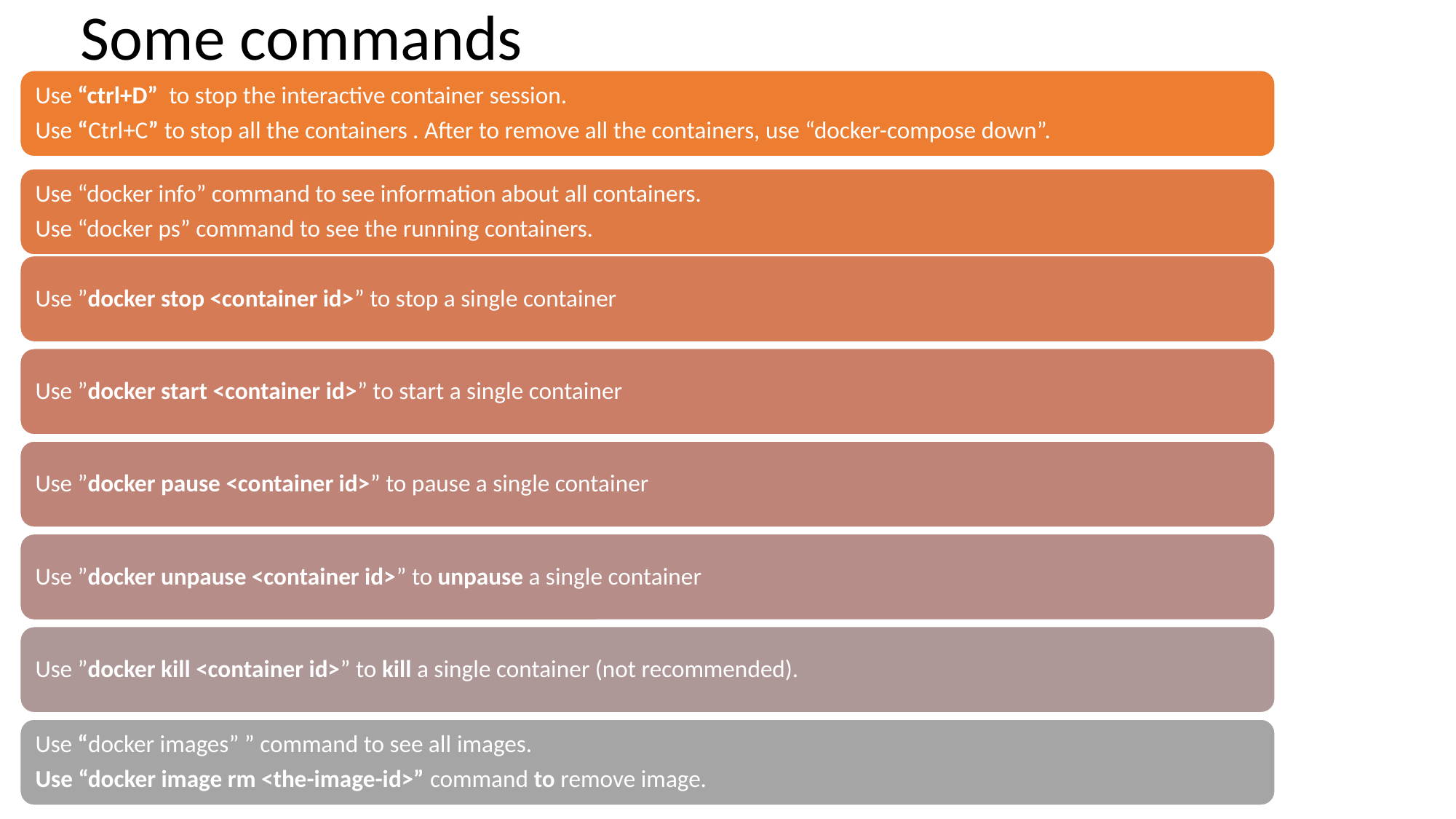

# Some commands
Use “ctrl+D”  to stop the interactive container session.
Use “Ctrl+C” to stop all the containers . After to remove all the containers, use “docker-compose down”.
Use “docker info” command to see information about all containers.
Use “docker ps” command to see the running containers.
Use ”docker stop <container id>” to stop a single container
Use ”docker start <container id>” to start a single container
Use ”docker pause <container id>” to pause a single container
Use ”docker unpause <container id>” to unpause a single container
Use ”docker kill <container id>” to kill a single container (not recommended).
Use “docker images” ” command to see all images.
Use “docker image rm <the-image-id>” command to remove image.